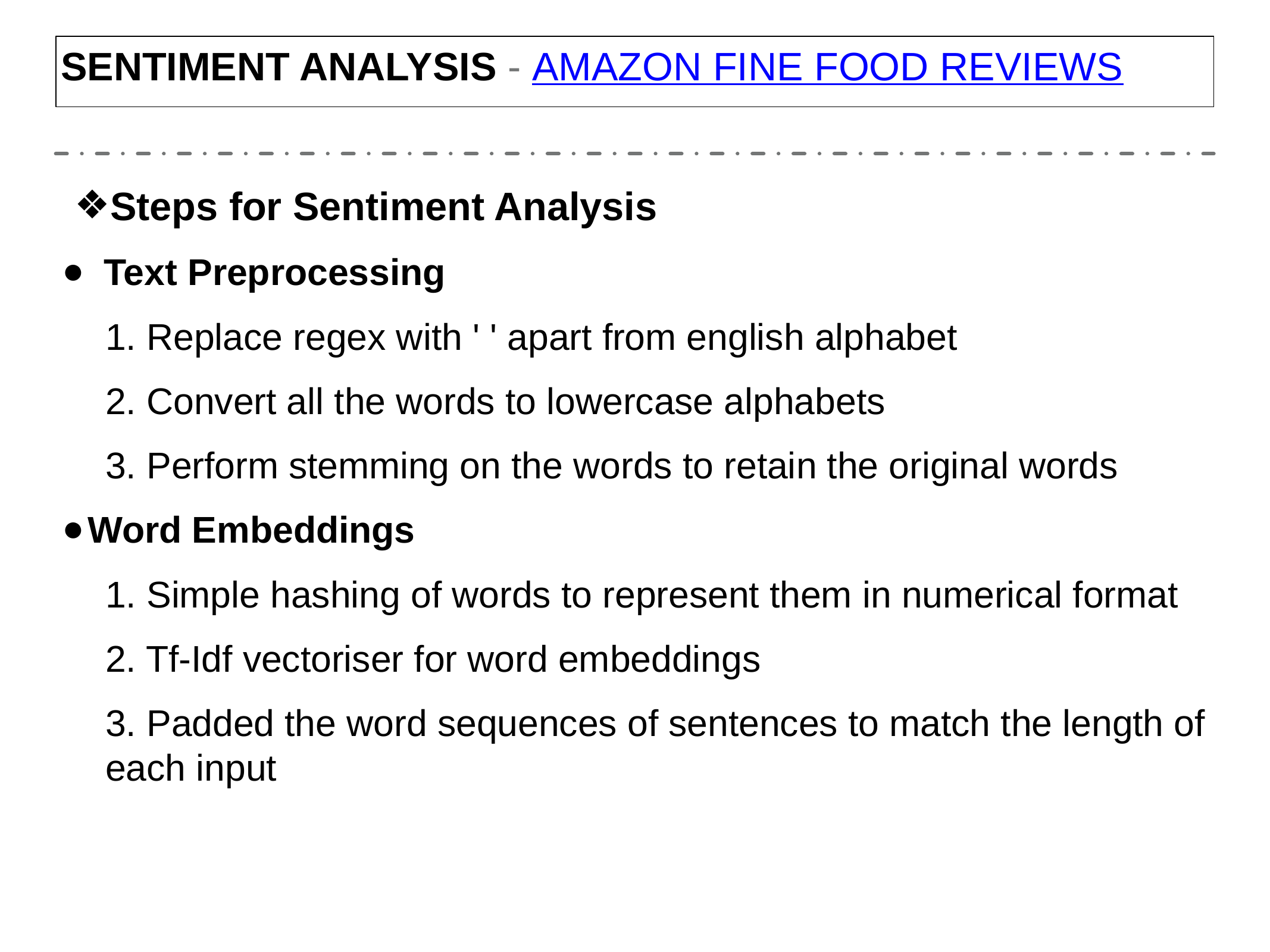

# SENTIMENT ANALYSIS - AMAZON FINE FOOD REVIEWS
Steps for Sentiment Analysis
Text Preprocessing
1. Replace regex with ' ' apart from english alphabet
2. Convert all the words to lowercase alphabets
3. Perform stemming on the words to retain the original words
Word Embeddings
1. Simple hashing of words to represent them in numerical format
2. Tf-Idf vectoriser for word embeddings
3. Padded the word sequences of sentences to match the length of each input